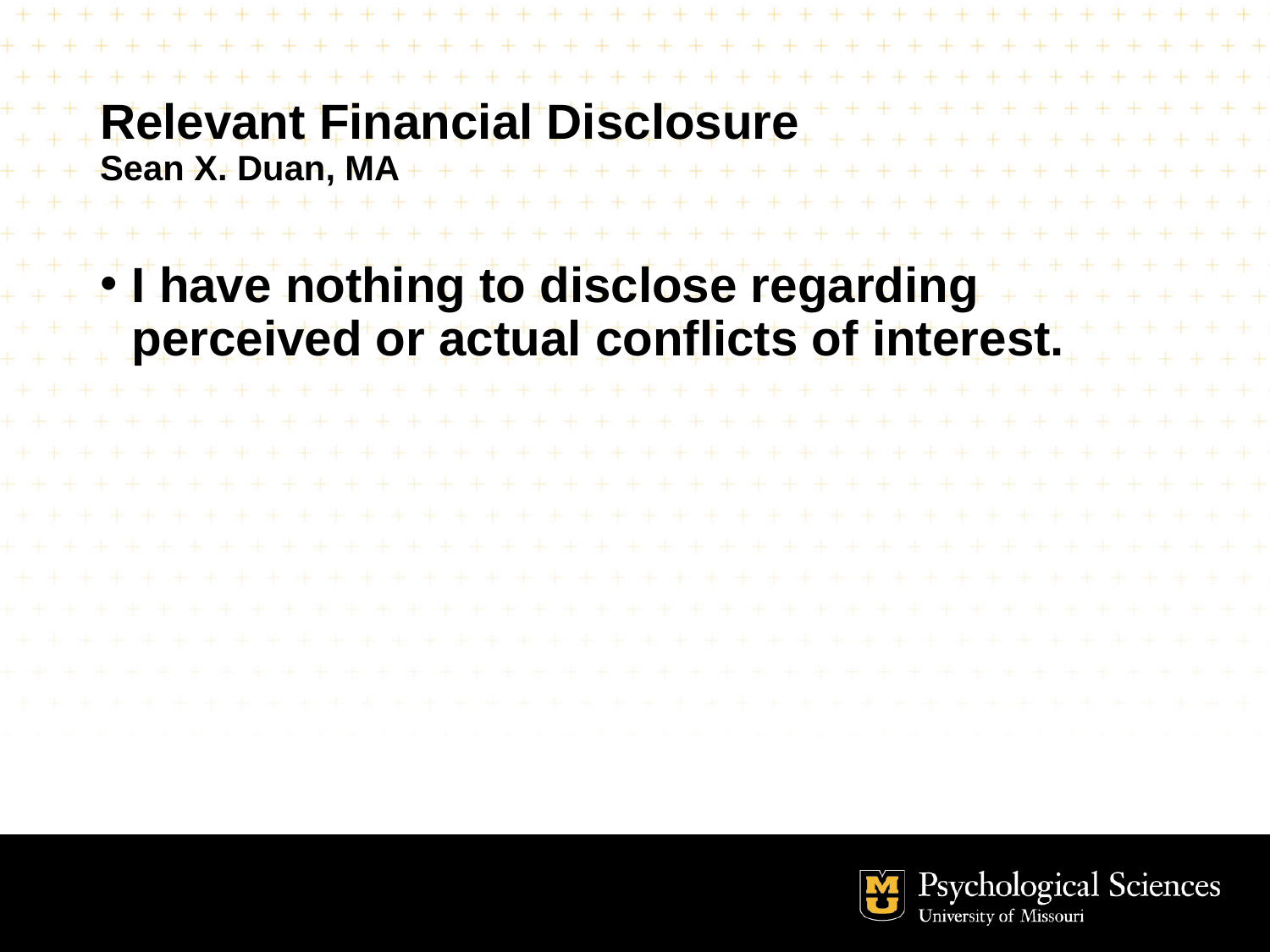

# Relevant Financial Disclosure Sean X. Duan, MA
I have nothing to disclose regarding perceived or actual conflicts of interest.